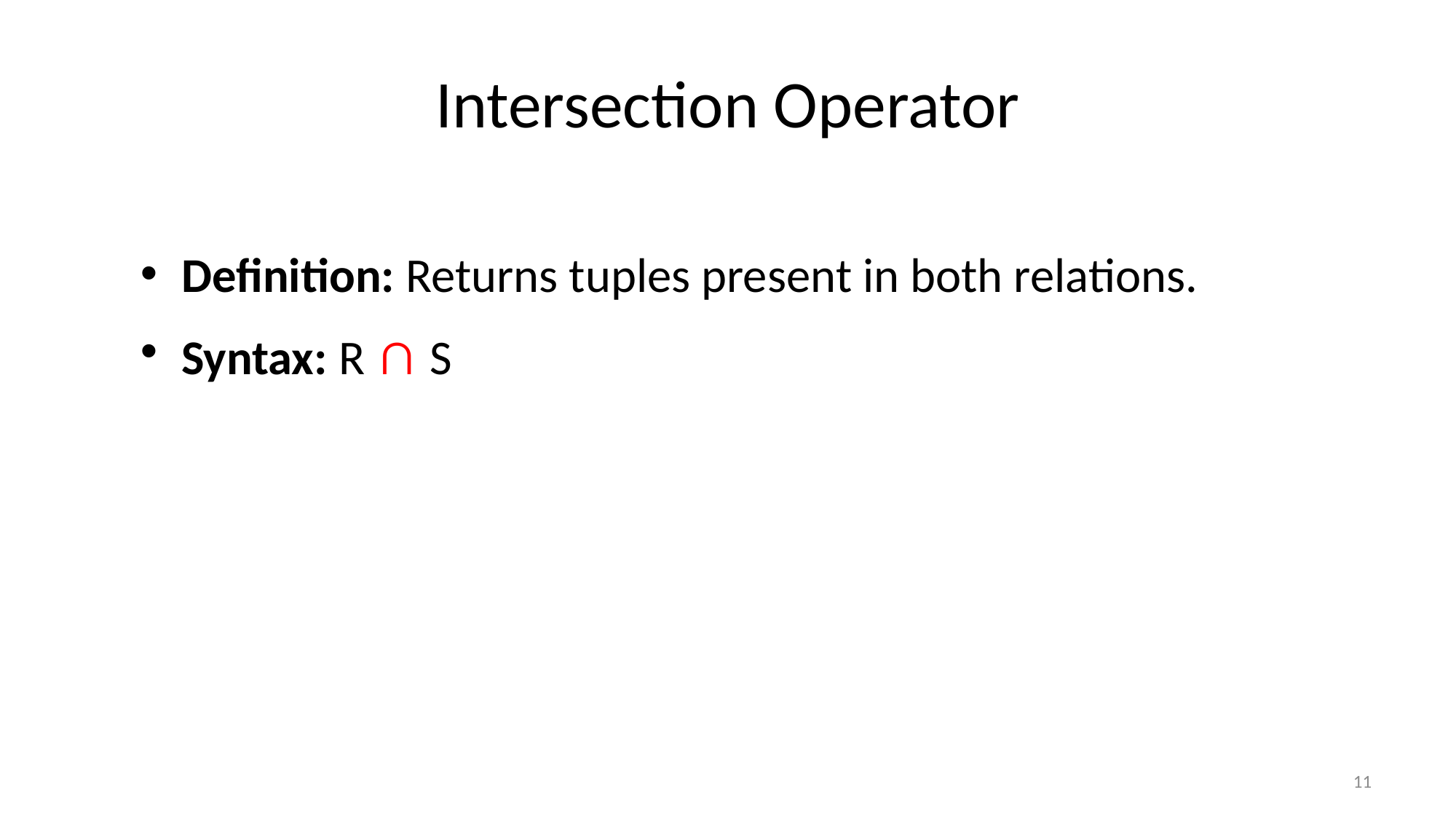

# Intersection Operator
Definition: Returns tuples present in both relations.
Syntax: R ∩ S

11